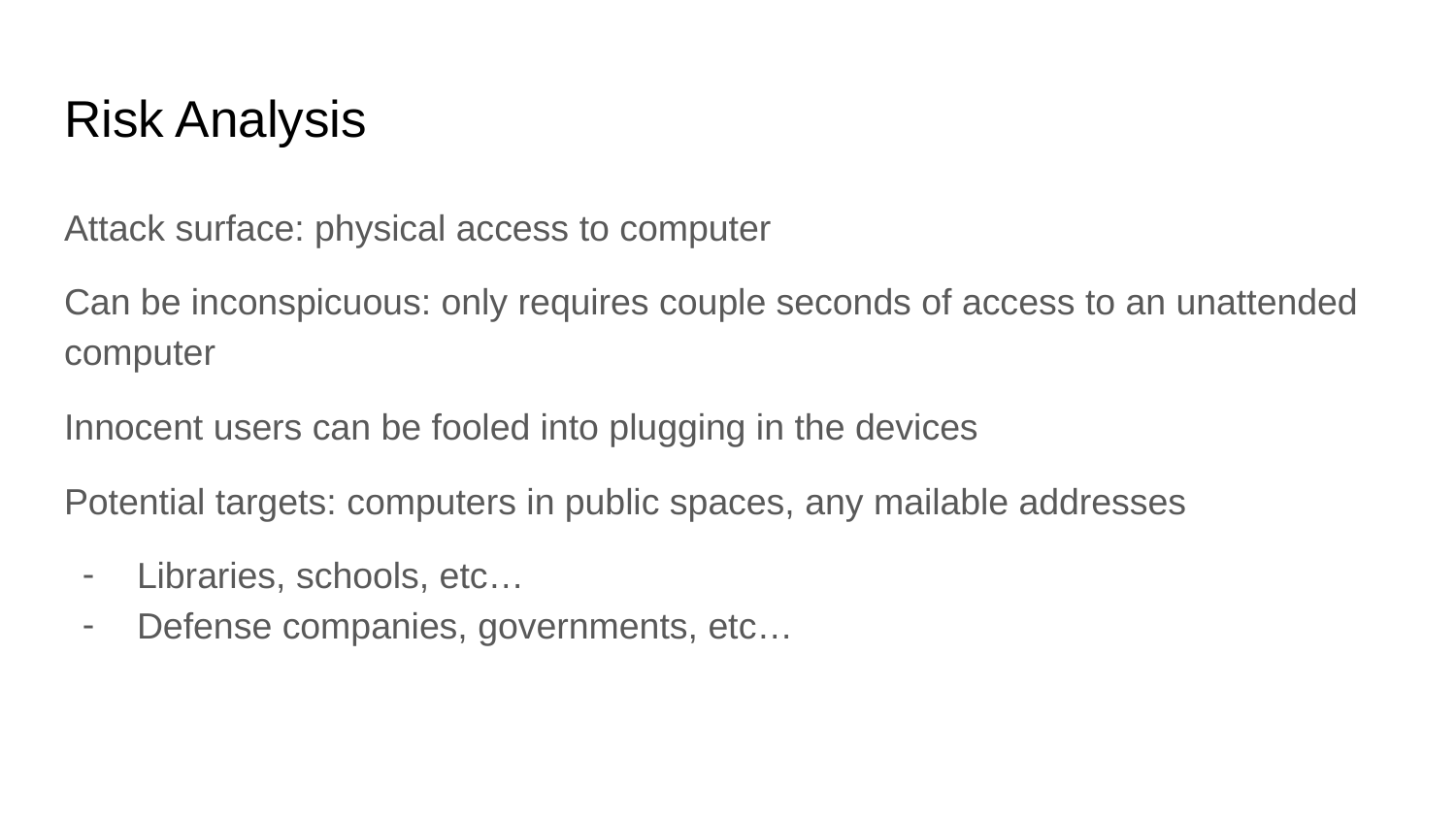

# Risk Analysis
Attack surface: physical access to computer
Can be inconspicuous: only requires couple seconds of access to an unattended computer
Innocent users can be fooled into plugging in the devices
Potential targets: computers in public spaces, any mailable addresses
Libraries, schools, etc…
Defense companies, governments, etc…